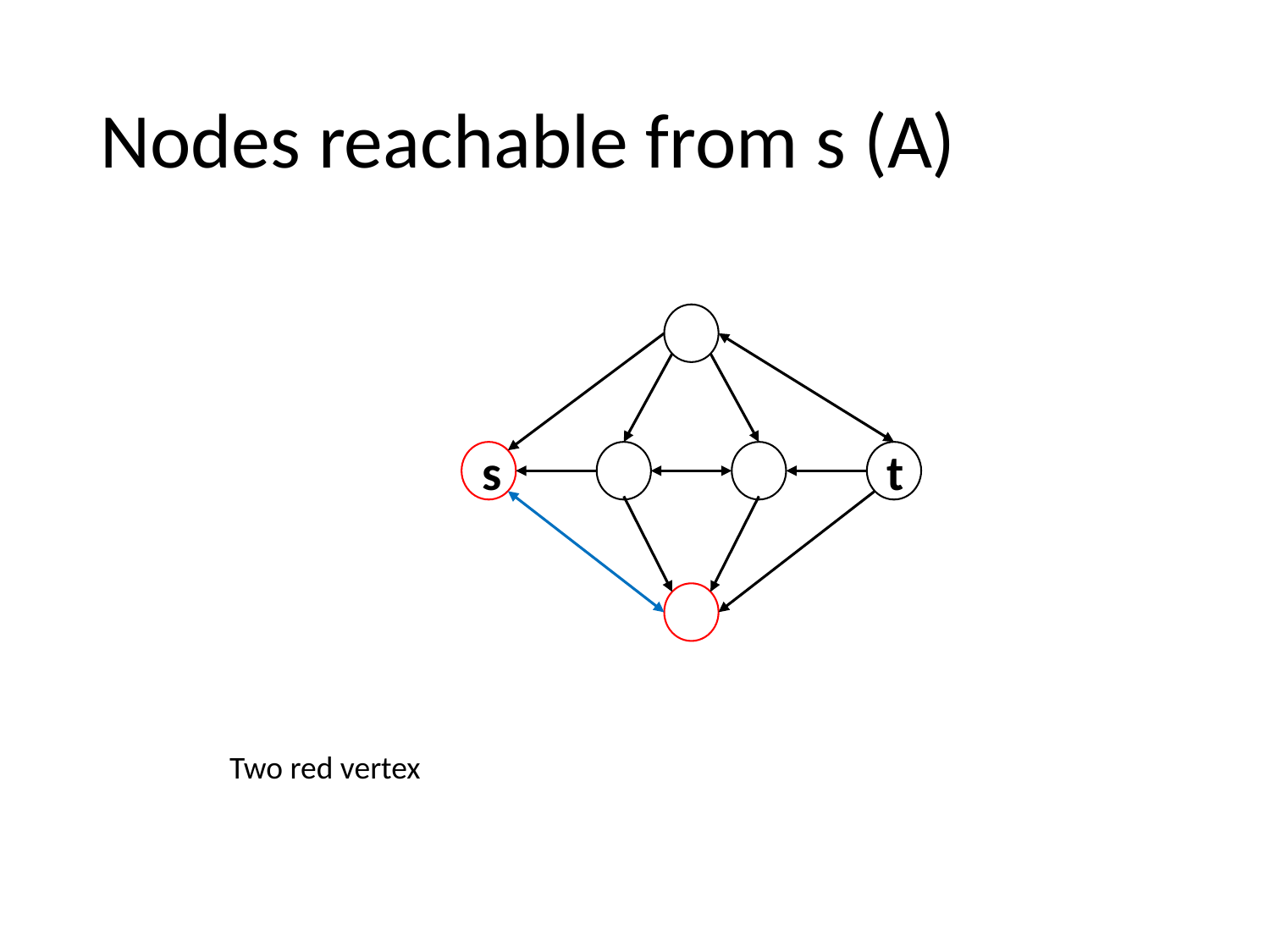

# Nodes reachable from s (A)

s

t

Two red vertex